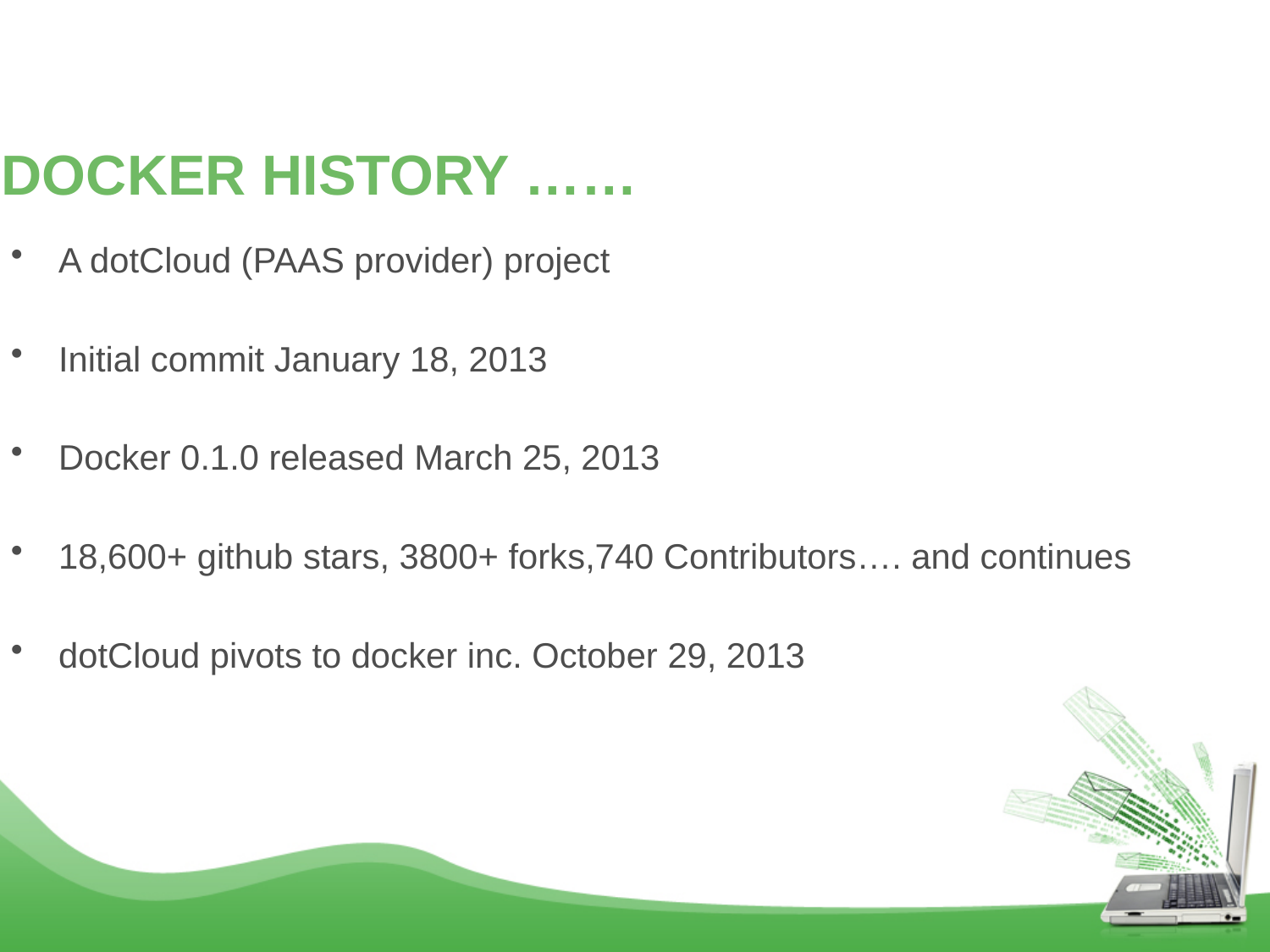

# DOCKER HISTORY ……
A dotCloud (PAAS provider) project

Initial commit January 18, 2013

Docker 0.1.0 released March 25, 2013

18,600+ github stars, 3800+ forks,740 Contributors…. and continues

dotCloud pivots to docker inc. October 29, 2013